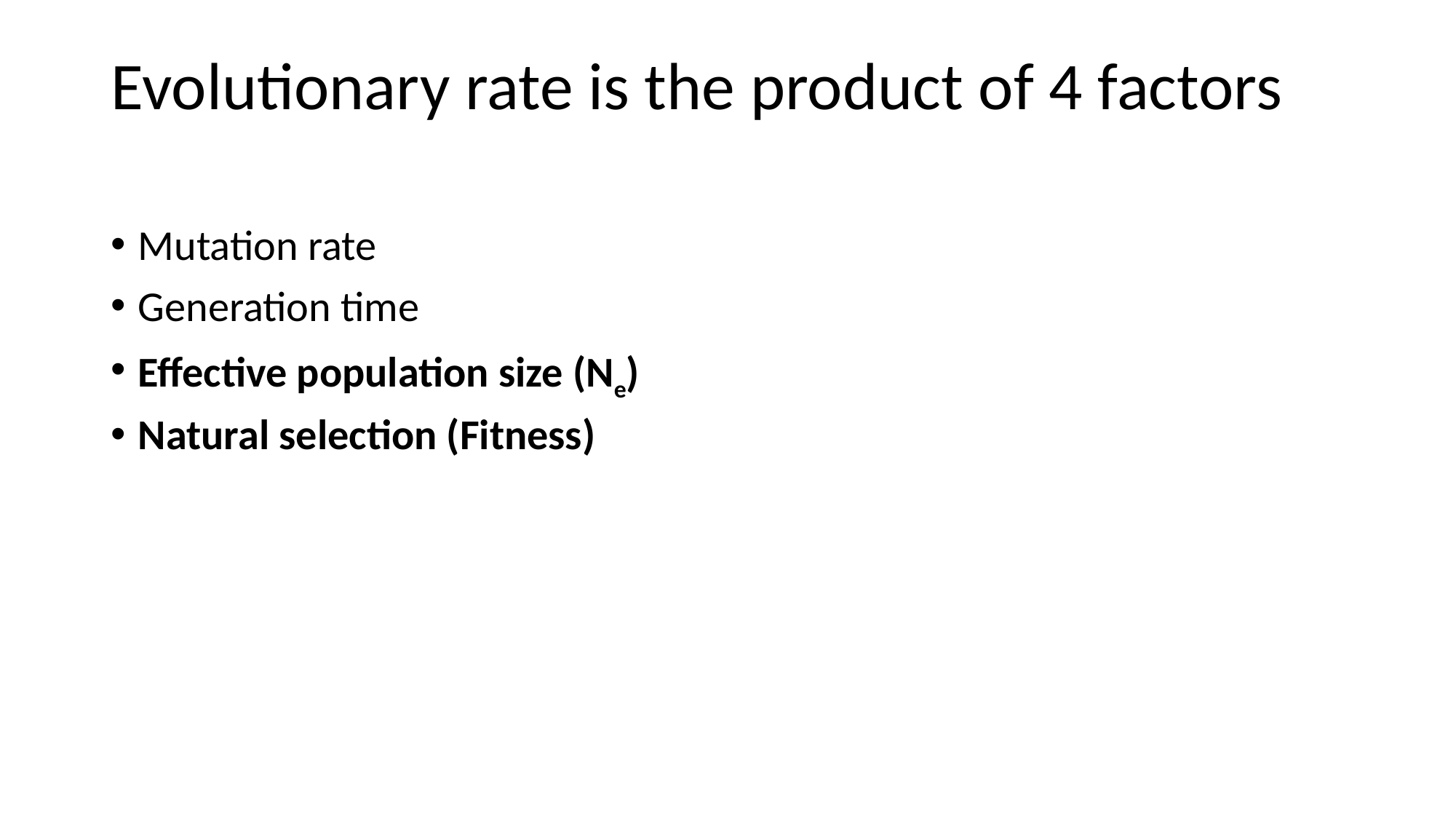

Evolutionary rate is the product of 4 factors
Mutation rate
Generation time
Effective population size (Ne)
Natural selection (Fitness)